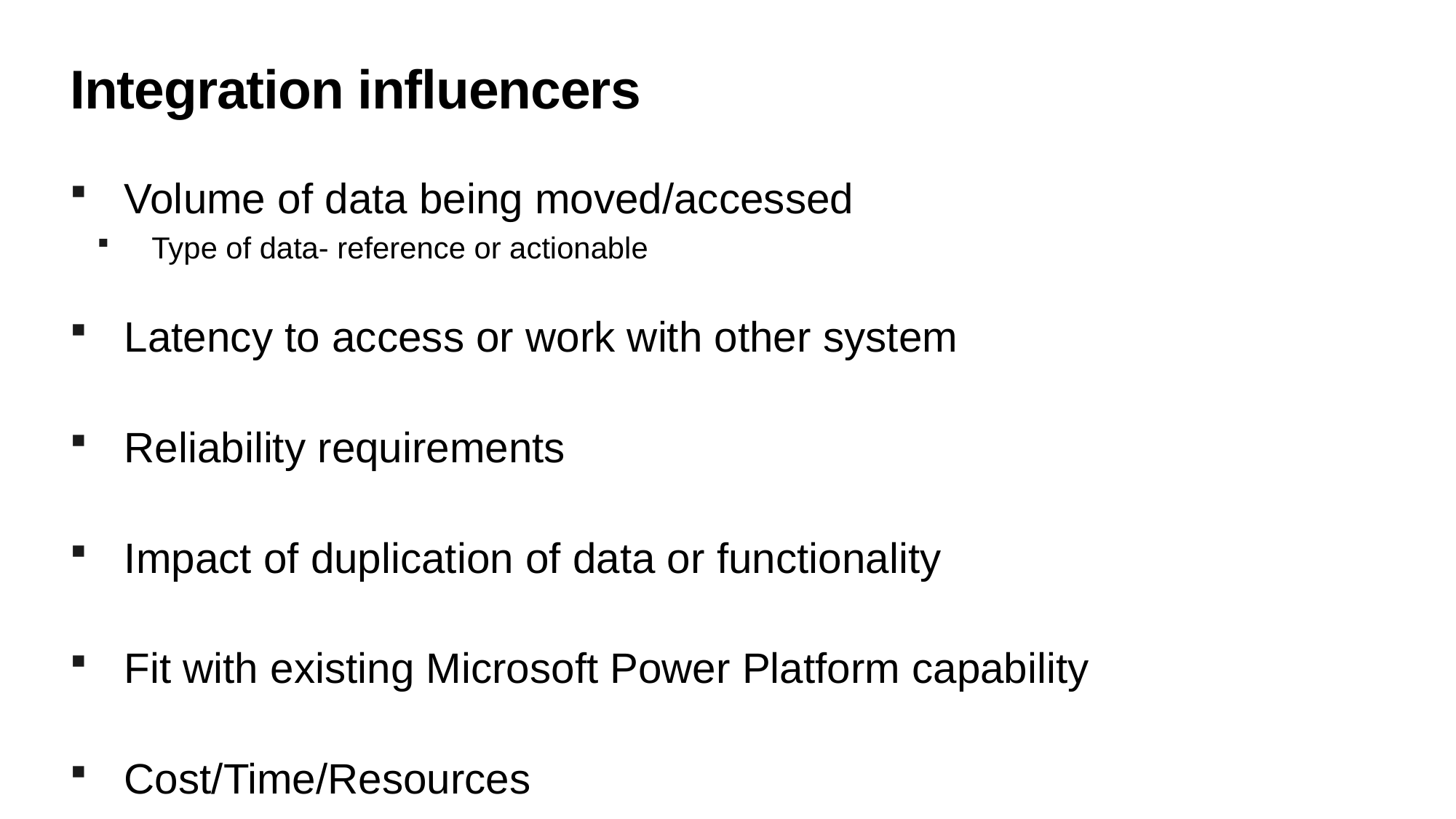

# Integration influencers
Volume of data being moved/accessed
Type of data- reference or actionable
Latency to access or work with other system
Reliability requirements
Impact of duplication of data or functionality
Fit with existing Microsoft Power Platform capability
Cost/Time/Resources